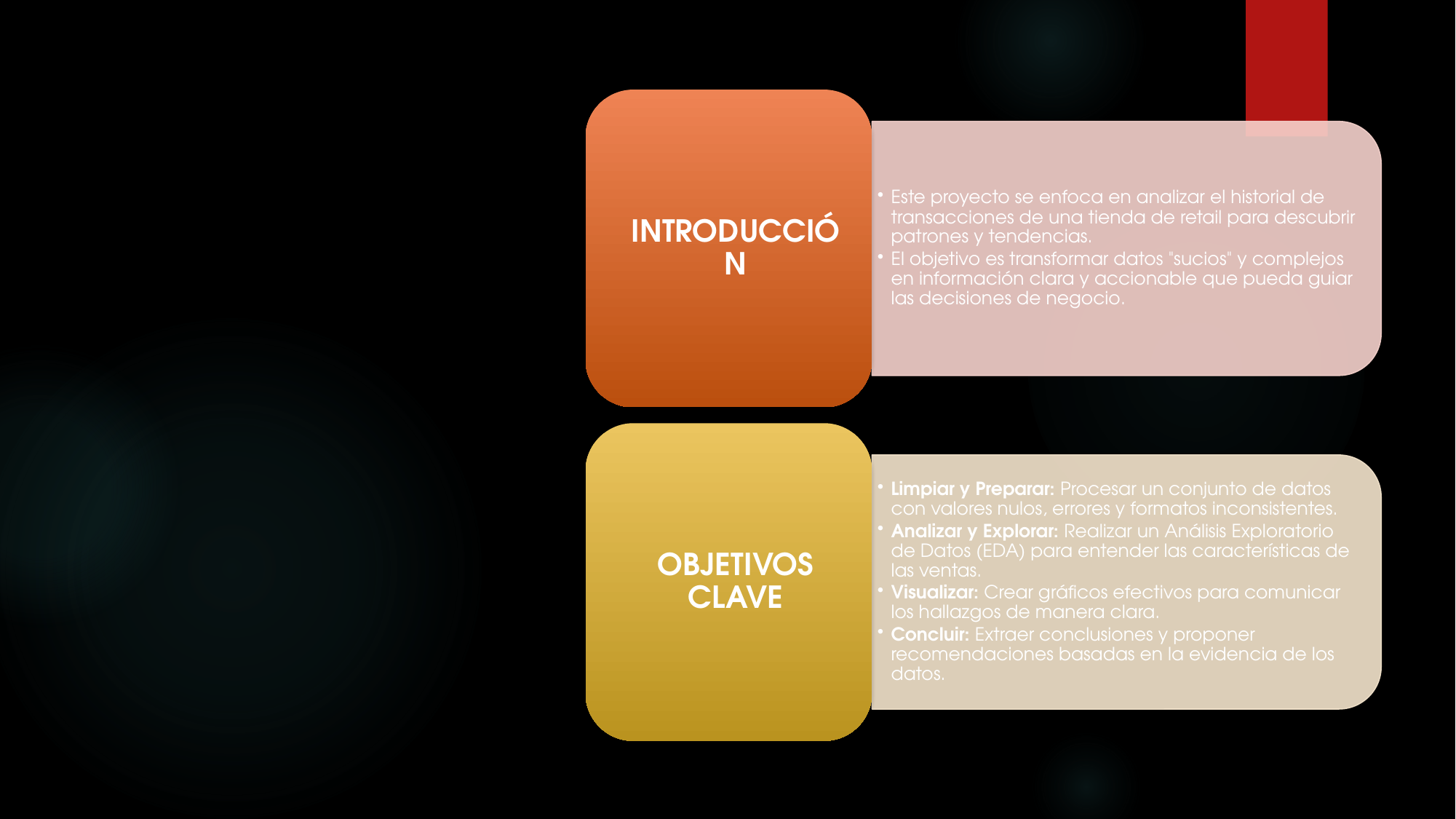

Este proyecto se enfoca en analizar el historial de transacciones de una tienda de retail para descubrir patrones y tendencias.
El objetivo es transformar datos "sucios" y complejos en información clara y accionable que pueda guiar las decisiones de negocio.
INTRODUCCIÓN
Limpiar y Preparar: Procesar un conjunto de datos con valores nulos, errores y formatos inconsistentes.
Analizar y Explorar: Realizar un Análisis Exploratorio de Datos (EDA) para entender las características de las ventas.
Visualizar: Crear gráficos efectivos para comunicar los hallazgos de manera clara.
Concluir: Extraer conclusiones y proponer recomendaciones basadas en la evidencia de los datos.
OBJETIVOS CLAVE